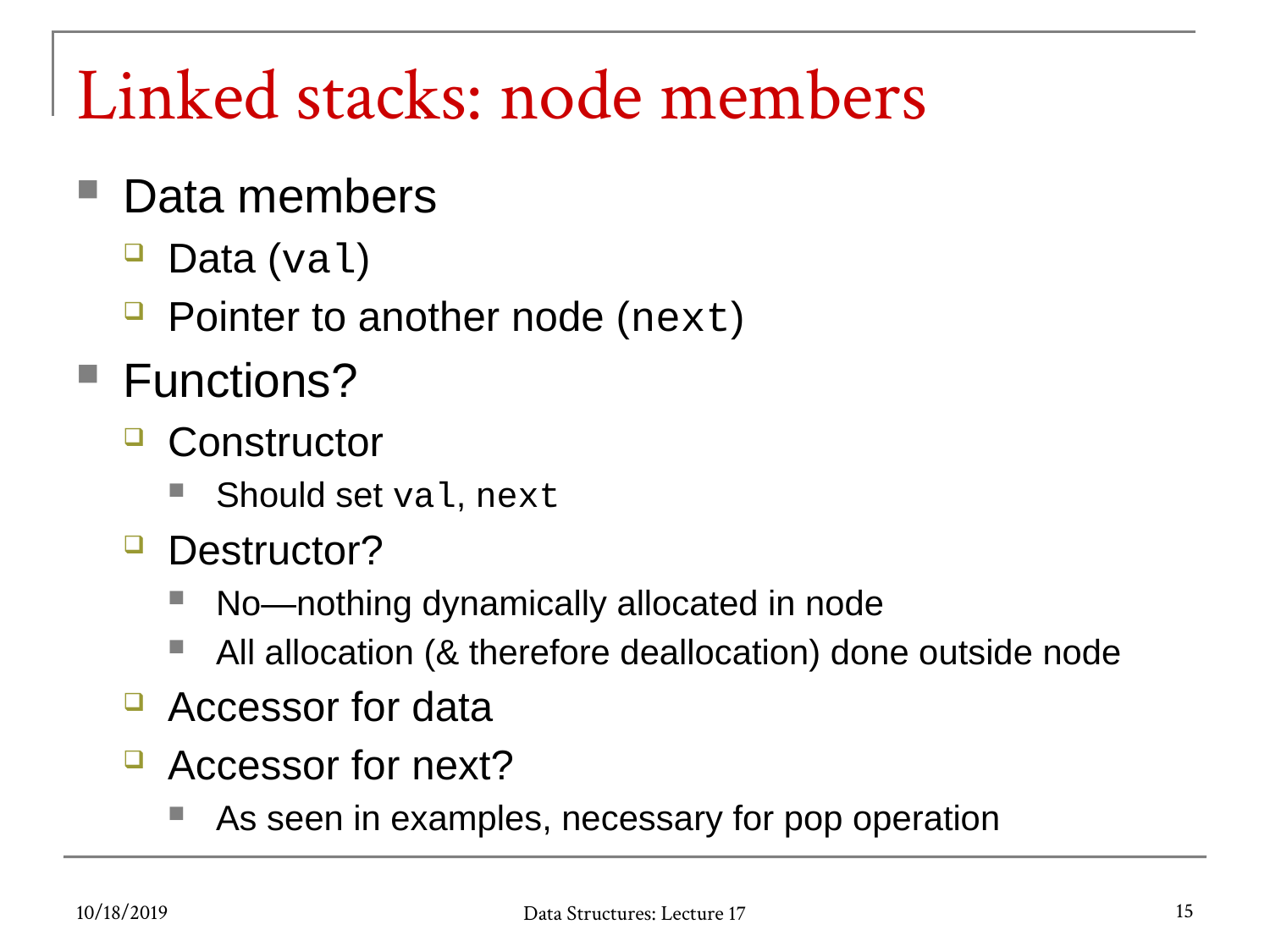

# Linked stacks: node members
Data members
Data (val)
Pointer to another node (next)
Functions?
Constructor
Should set val, next
Destructor?
No—nothing dynamically allocated in node
All allocation (& therefore deallocation) done outside node
Accessor for data
Accessor for next?
As seen in examples, necessary for pop operation

10/18/2019
15
Data Structures: Lecture 17